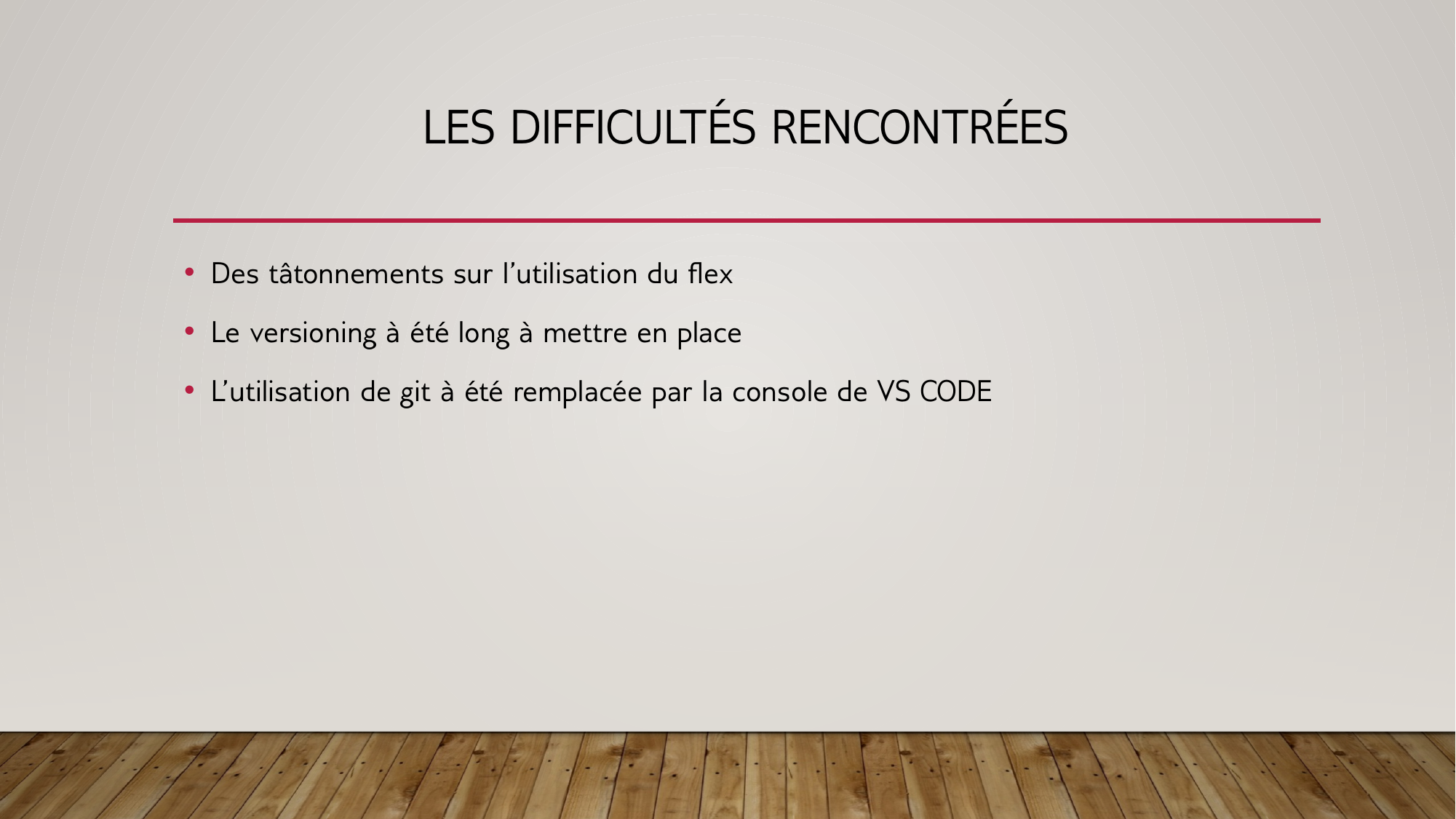

# Les difficultés rencontrées
Des tâtonnements sur l’utilisation du flex
Le versioning à été long à mettre en place
L’utilisation de git à été remplacée par la console de VS CODE